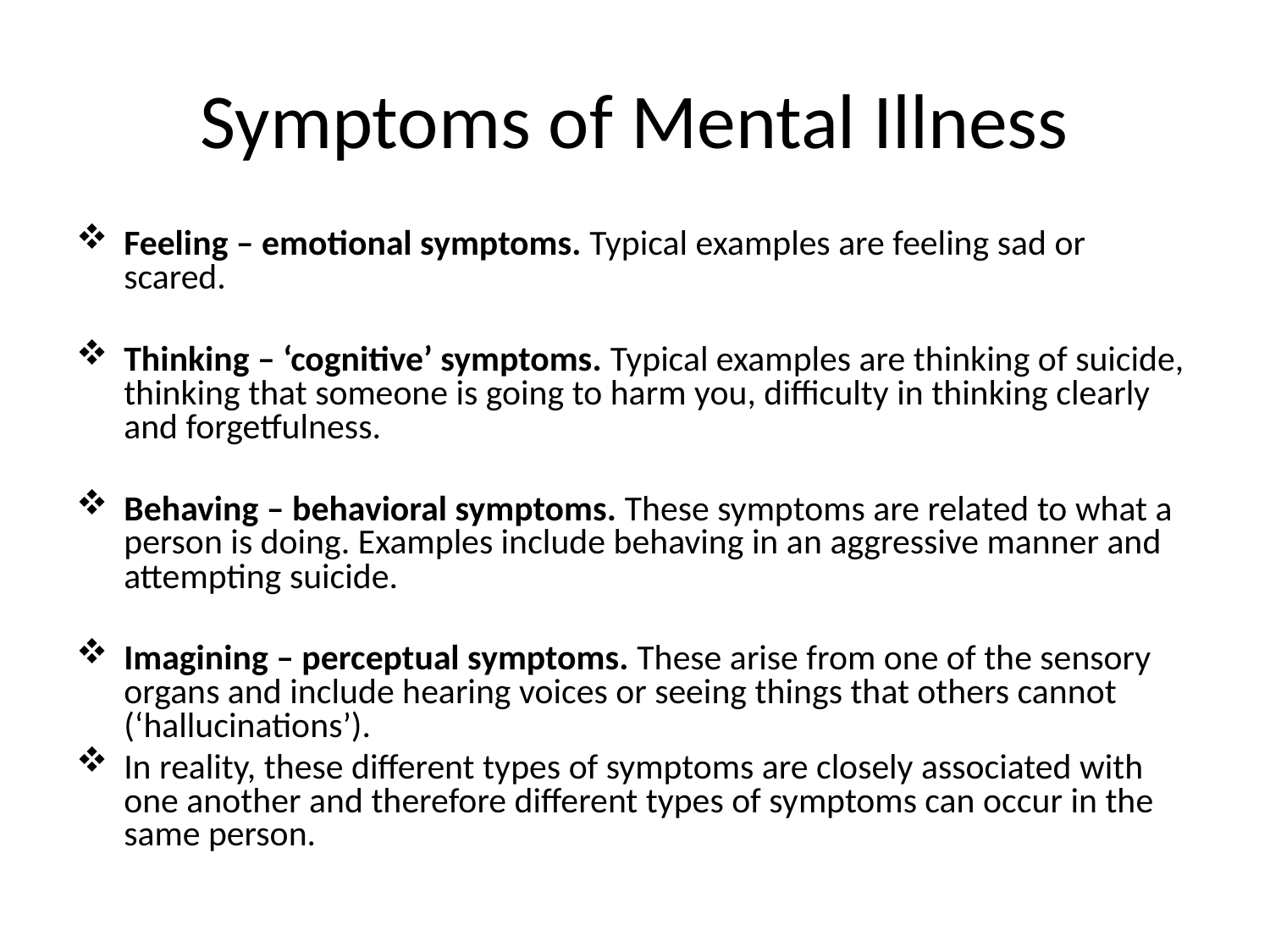

# Symptoms of Mental Illness
Feeling – emotional symptoms. Typical examples are feeling sad or scared.

Thinking – ‘cognitive’ symptoms. Typical examples are thinking of suicide, thinking that someone is going to harm you, difficulty in thinking clearly and forgetfulness.

Behaving – behavioral symptoms. These symptoms are related to what a person is doing. Examples include behaving in an aggressive manner and attempting suicide.

Imagining – perceptual symptoms. These arise from one of the sensory organs and include hearing voices or seeing things that others cannot (‘hallucinations’).
In reality, these different types of symptoms are closely associated with one another and therefore different types of symptoms can occur in the same person.

29